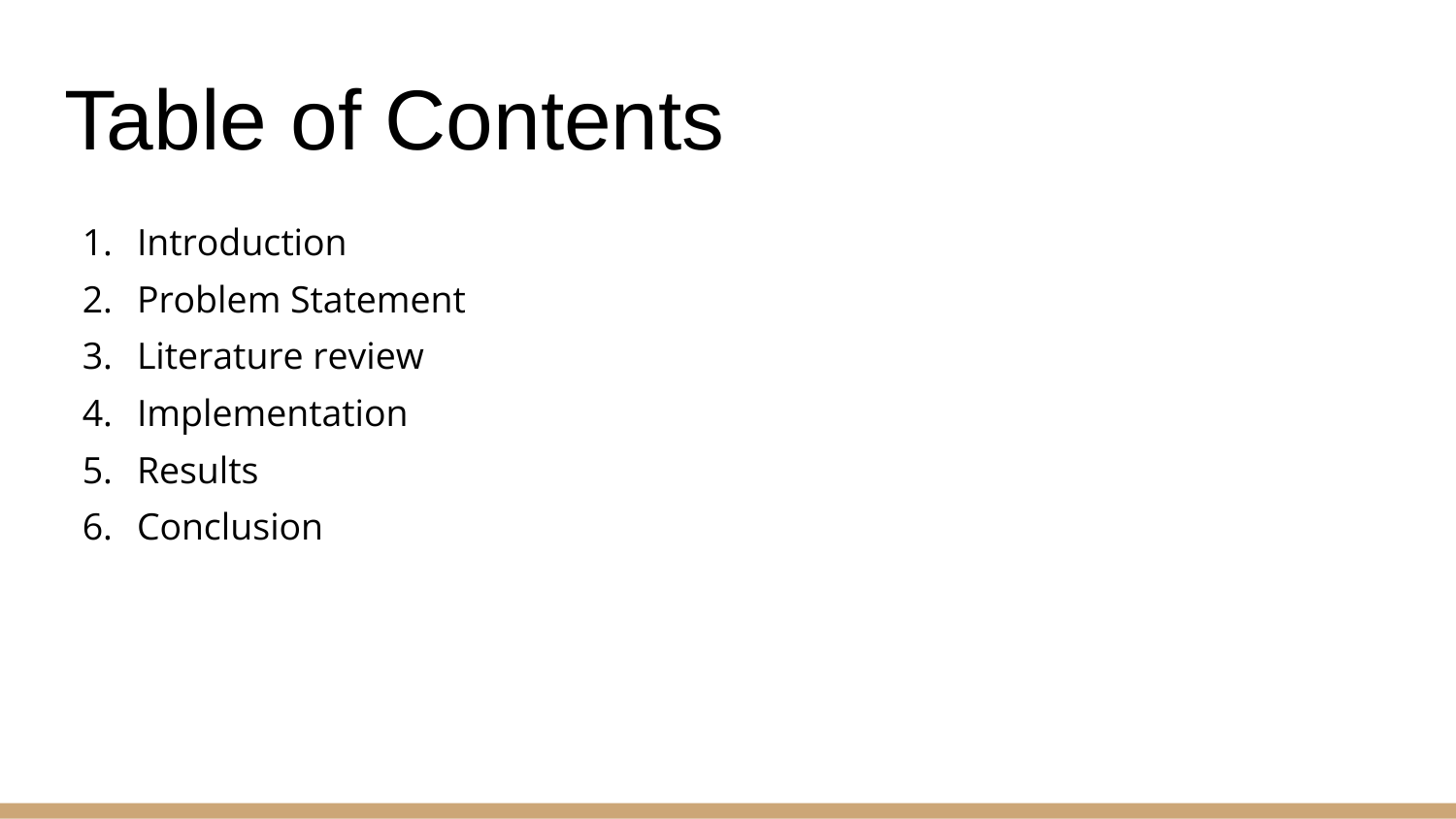

# Table of Contents
Introduction
Problem Statement
Literature review
Implementation
Results
Conclusion